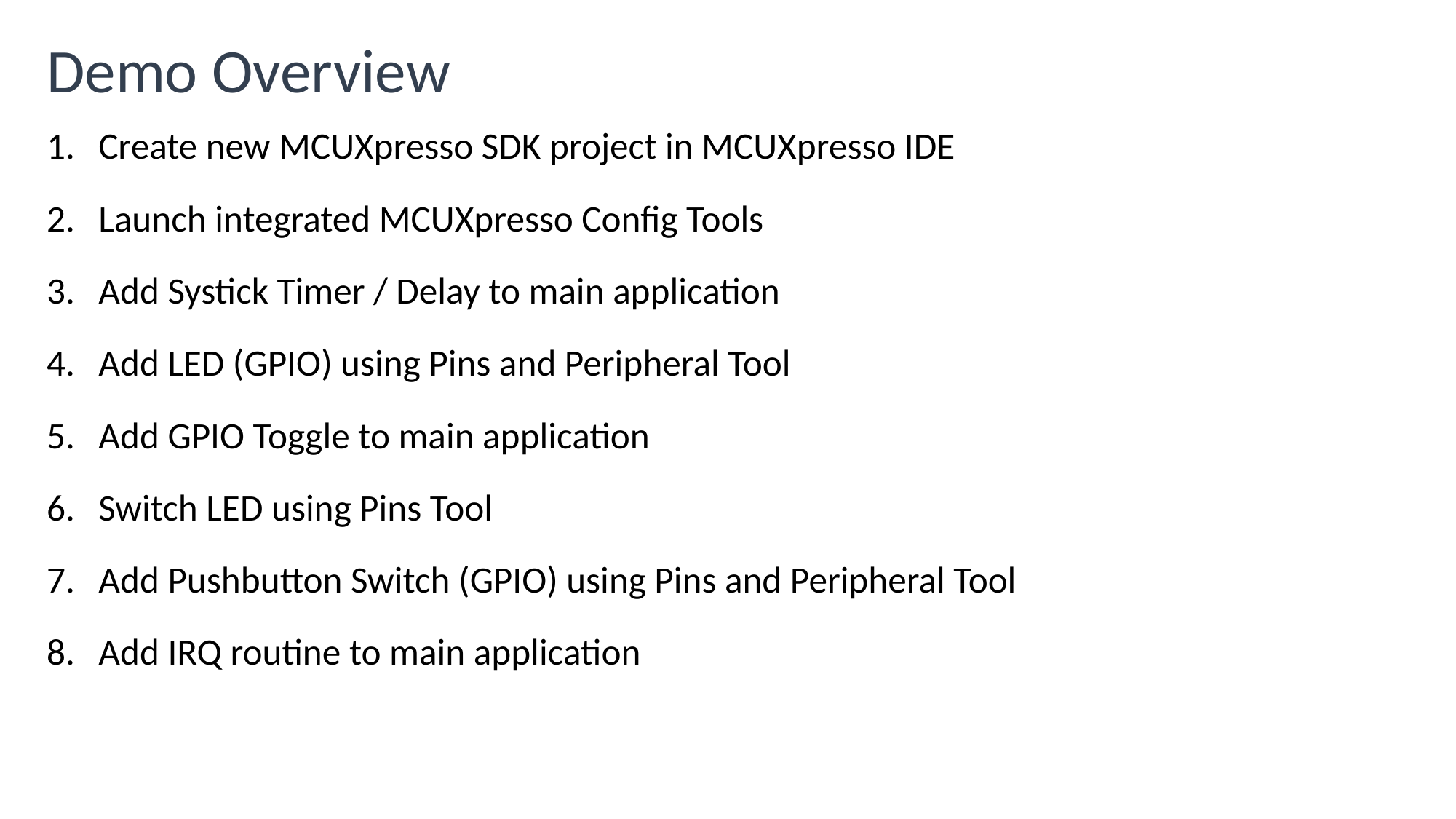

# Demo Overview
Create new MCUXpresso SDK project in MCUXpresso IDE
Launch integrated MCUXpresso Config Tools
Add Systick Timer / Delay to main application
Add LED (GPIO) using Pins and Peripheral Tool
Add GPIO Toggle to main application
Switch LED using Pins Tool
Add Pushbutton Switch (GPIO) using Pins and Peripheral Tool
Add IRQ routine to main application